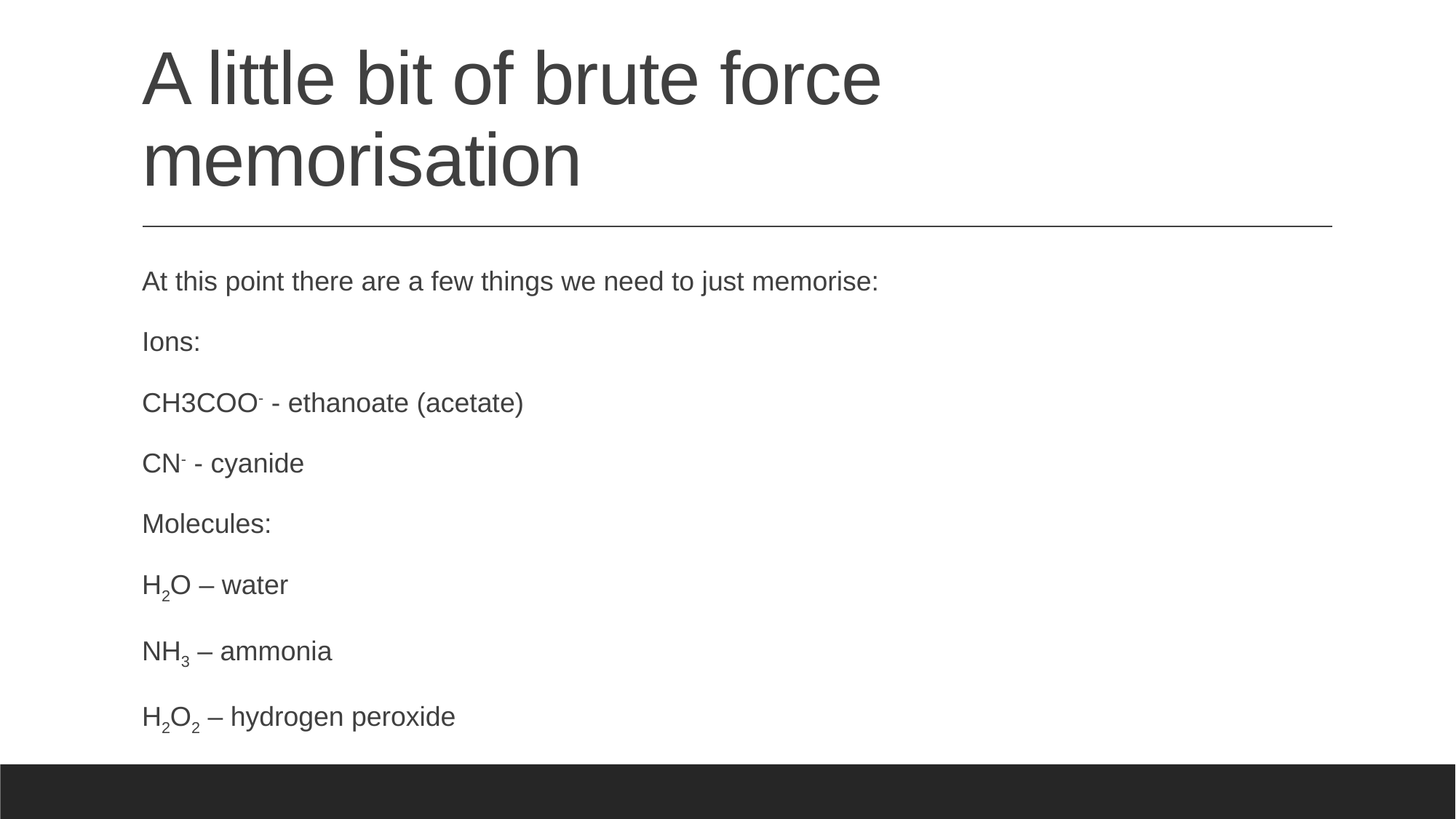

# A little bit of brute force memorisation
At this point there are a few things we need to just memorise:
Ions:
CH3COO- - ethanoate (acetate)
CN- - cyanide
Molecules:
H2O – water
NH3 – ammonia
H2O2 – hydrogen peroxide